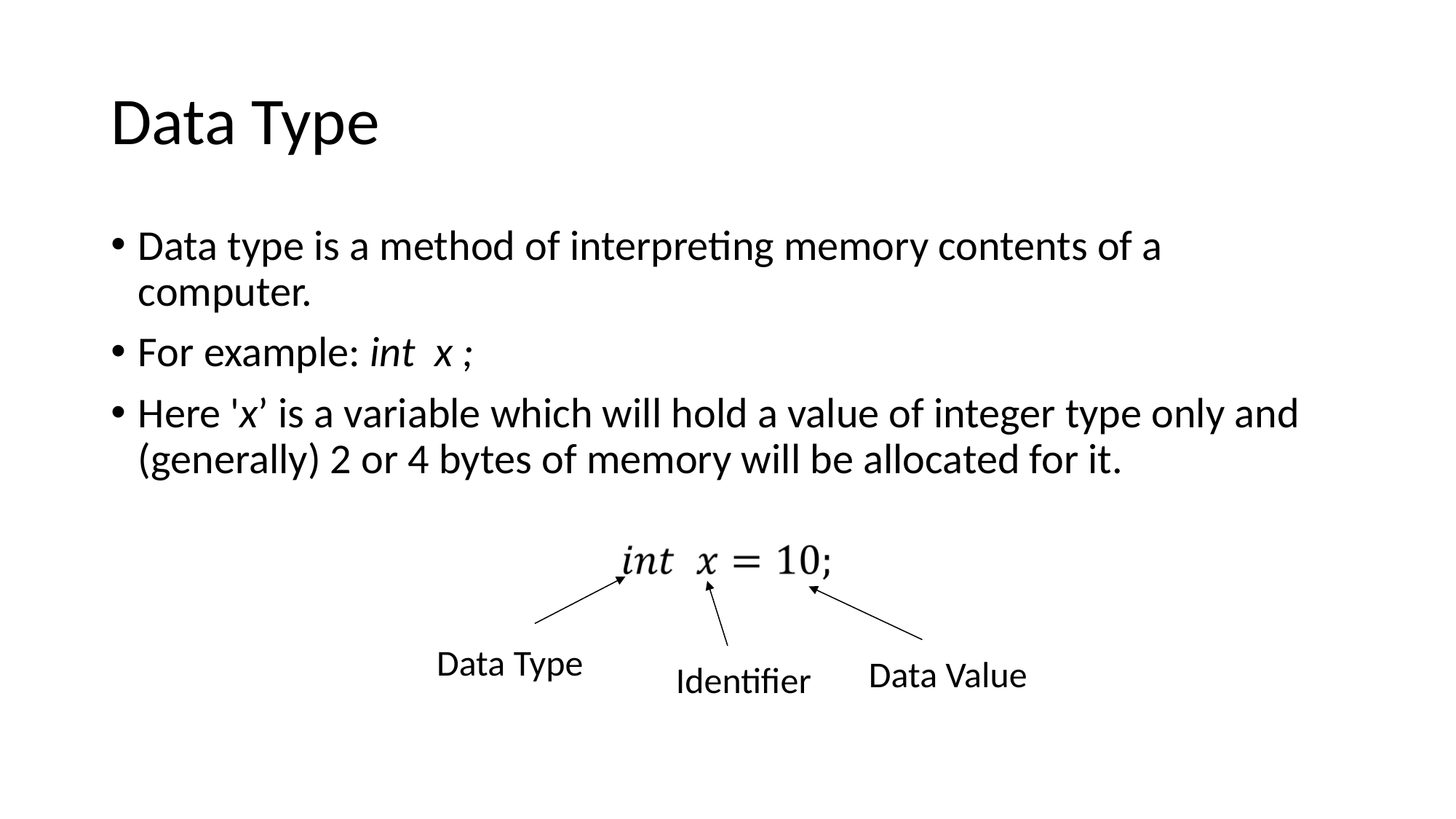

# Data Type
Data type is a method of interpreting memory contents of a computer.
For example: int  x ;
Here 'x’ is a variable which will hold a value of integer type only and (generally) 2 or 4 bytes of memory will be allocated for it.

Data Type
Data Value
Identifier